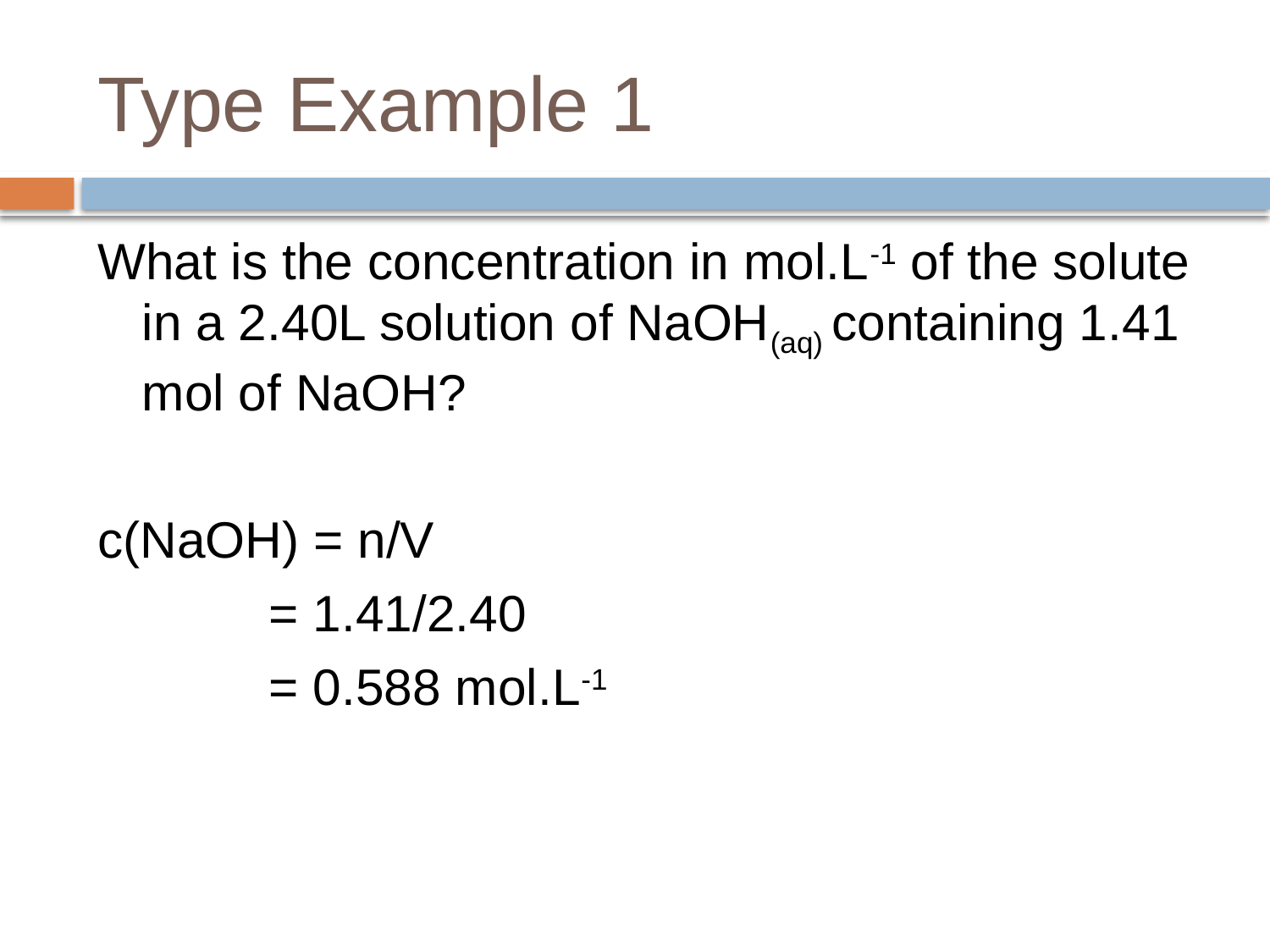

# Type Example 1
What is the concentration in mol.L-1 of the solute in a 2.40L solution of NaOH(aq) containing 1.41 mol of NaOH?

c(NaOH) = n/V
 		= 1.41/2.40
		= 0.588 mol.L-1